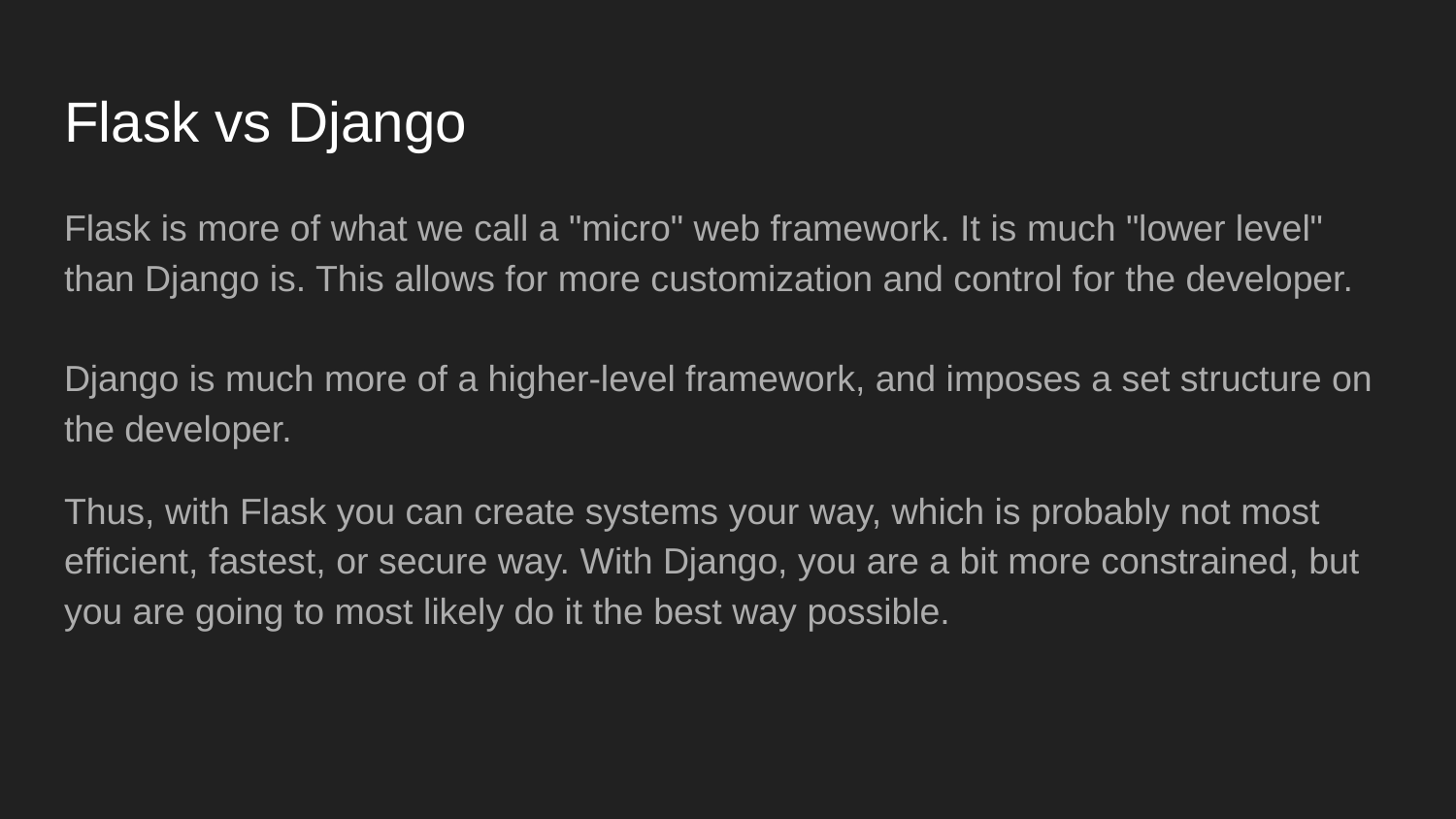

# Flask vs Django
Flask is more of what we call a "micro" web framework. It is much "lower level" than Django is. This allows for more customization and control for the developer.
Django is much more of a higher-level framework, and imposes a set structure on the developer.
Thus, with Flask you can create systems your way, which is probably not most efficient, fastest, or secure way. With Django, you are a bit more constrained, but you are going to most likely do it the best way possible.